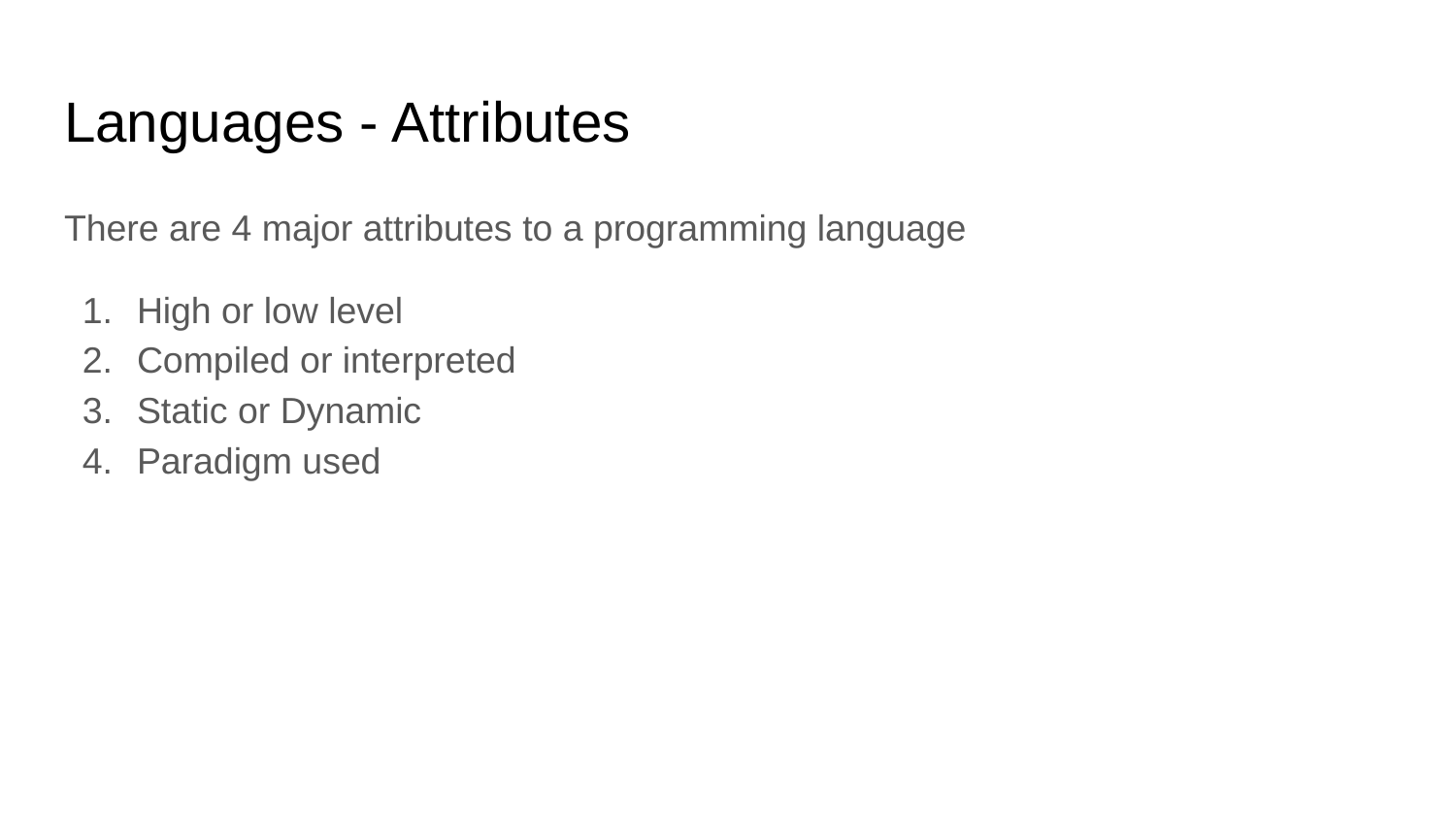

# Languages - Attributes
There are 4 major attributes to a programming language
High or low level
Compiled or interpreted
Static or Dynamic
Paradigm used